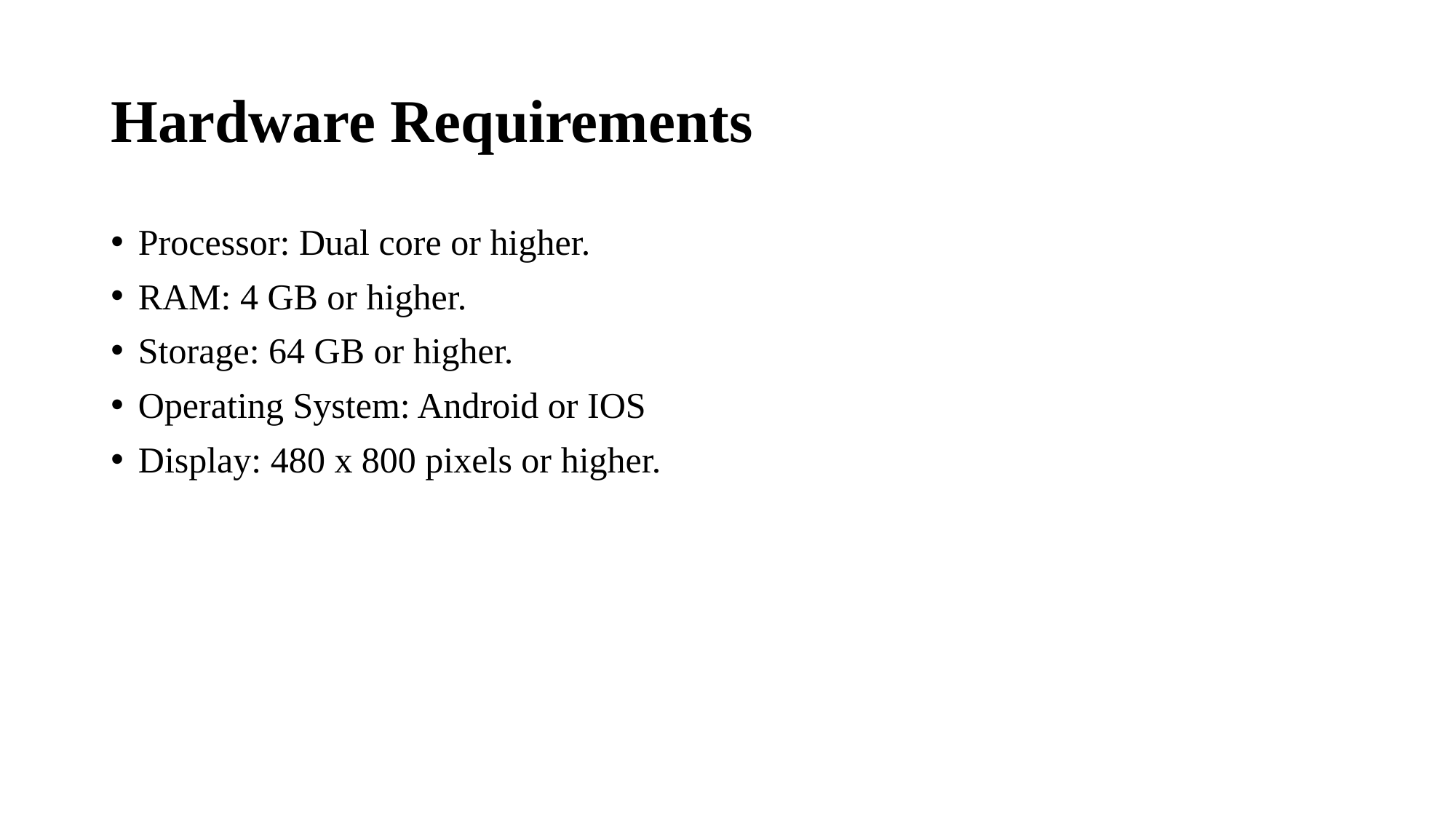

# Hardware Requirements
Processor: Dual core or higher.
RAM: 4 GB or higher.
Storage: 64 GB or higher.
Operating System: Android or IOS
Display: 480 x 800 pixels or higher.